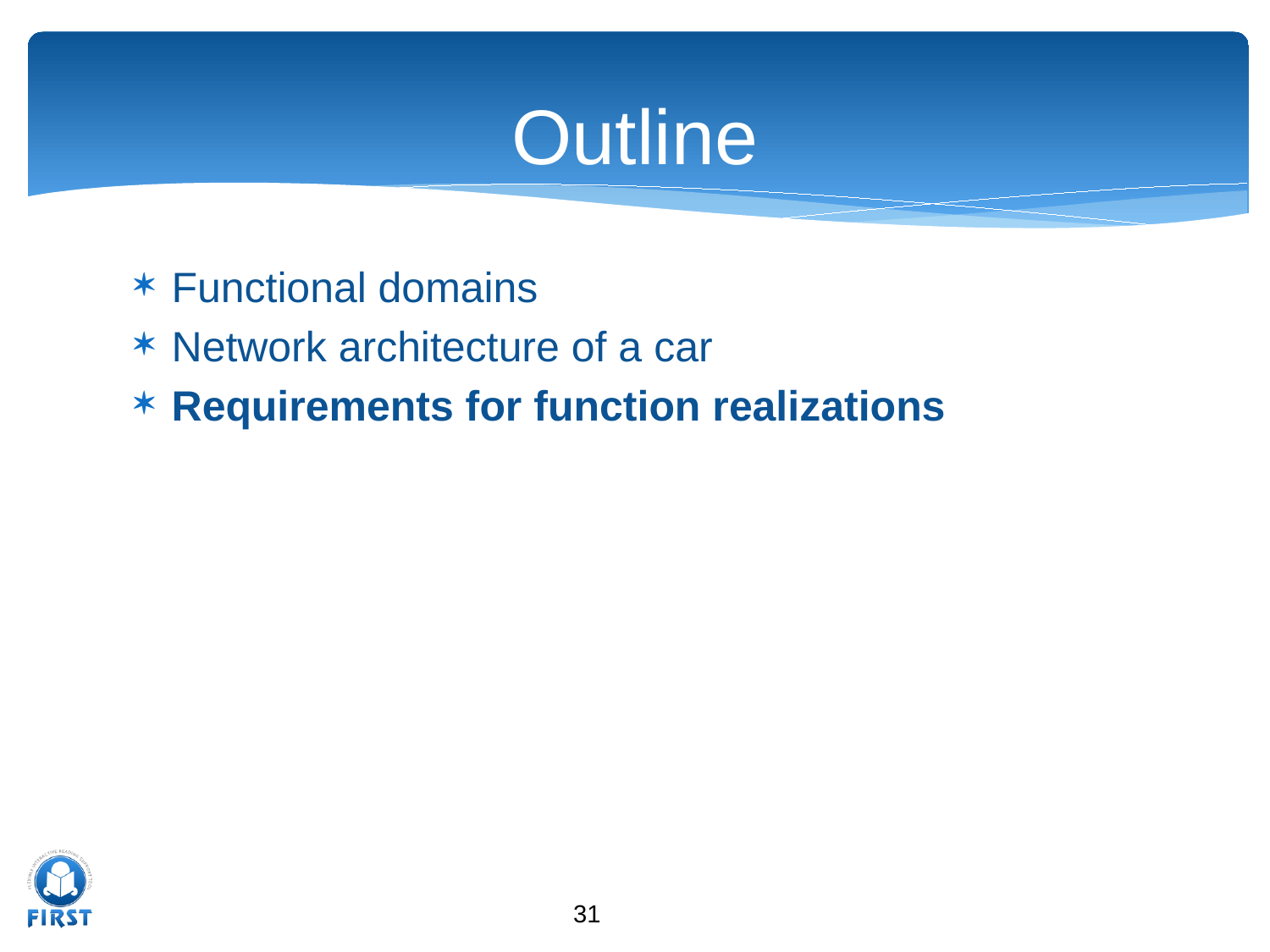

# Outline
Functional domains
Network architecture of a car
Requirements for function realizations
31